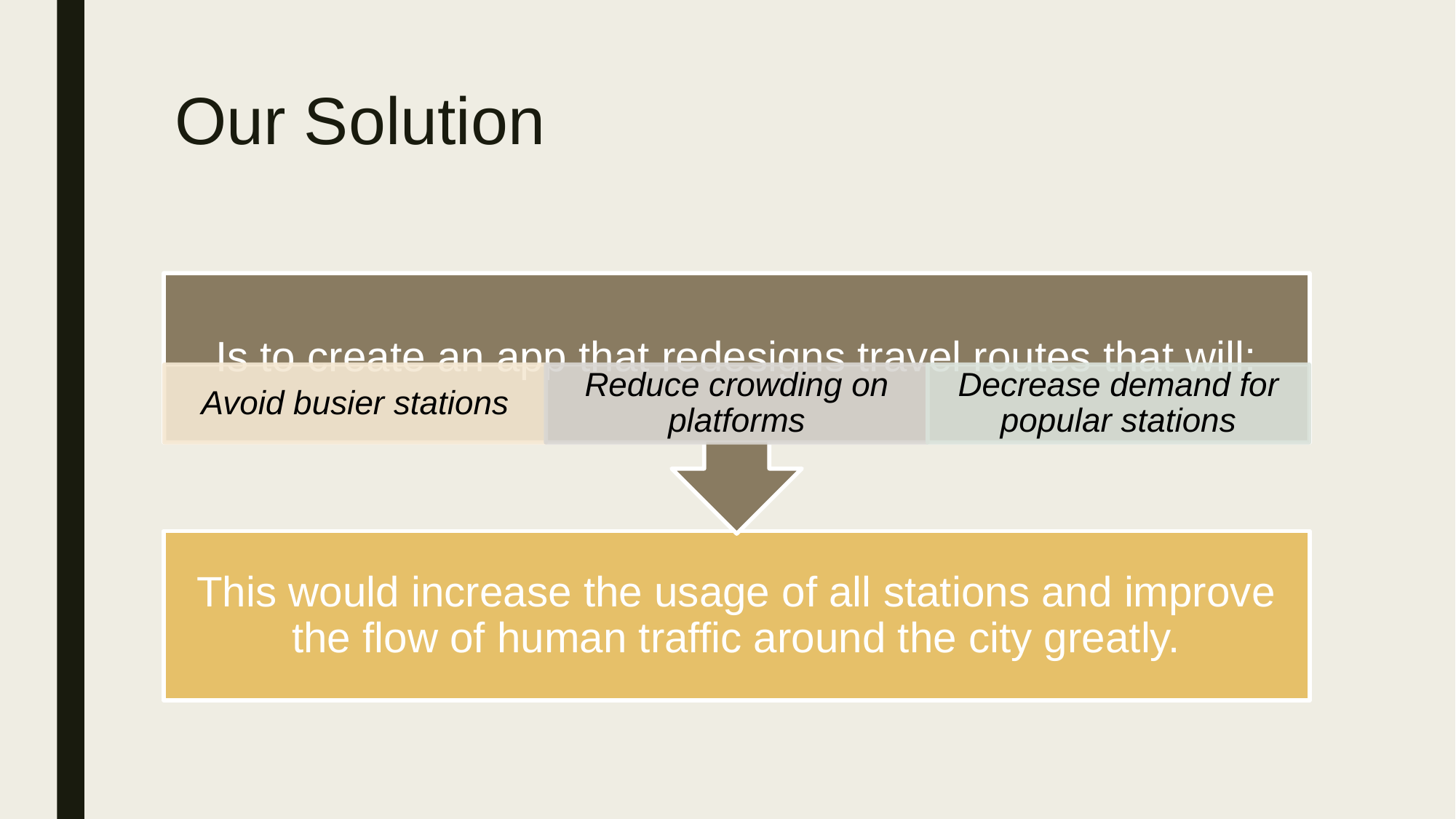

# Our Solution
This would increase the usage of all stations and improve the flow of human traffic around the city greatly.
Is to create an app that redesigns travel routes that will:
Avoid busier stations
Reduce crowding on platforms
Decrease demand for popular stations